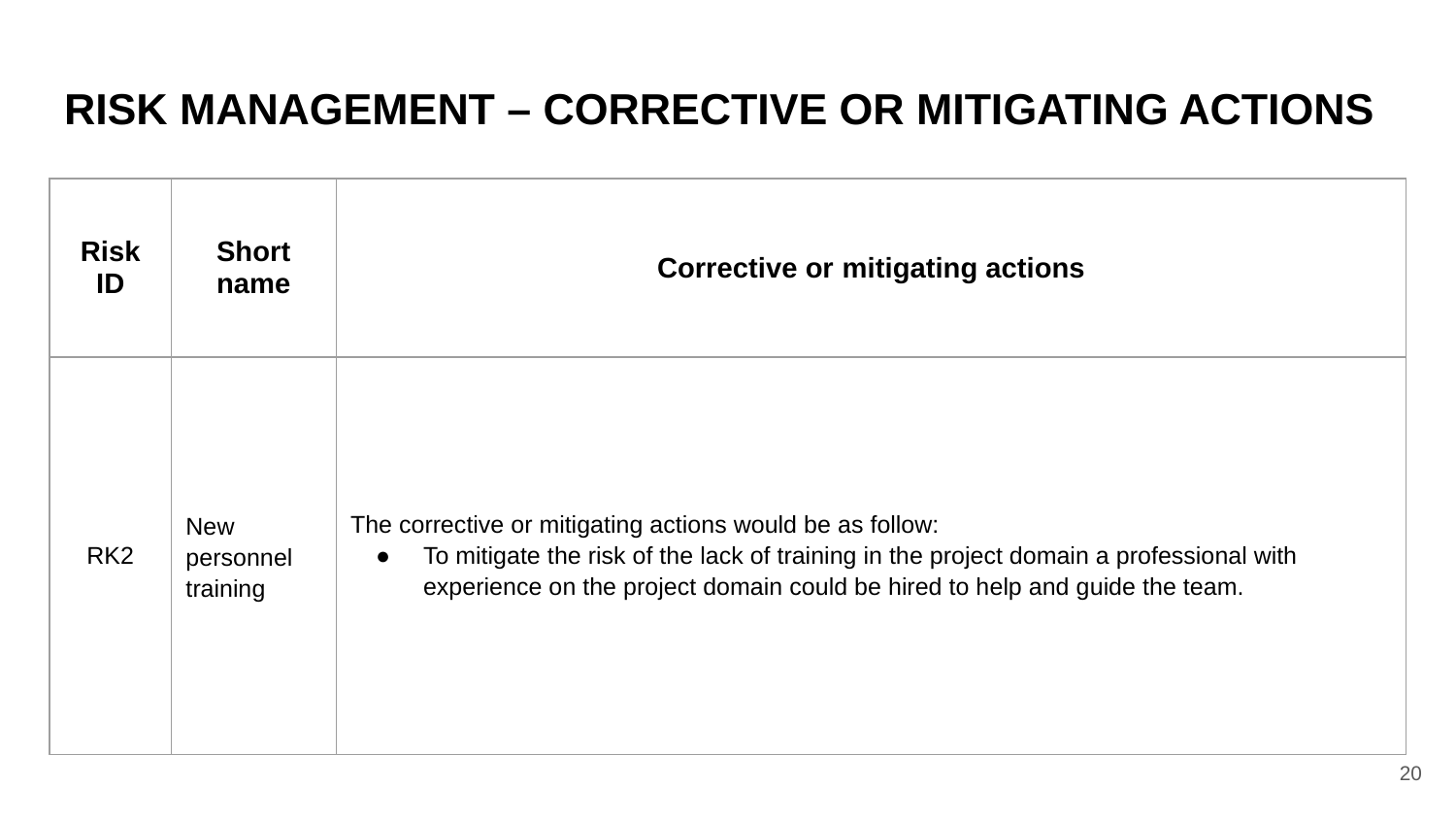

# RISK MANAGEMENT – CORRECTIVE OR MITIGATING ACTIONS
| Risk ID | Short name | Corrective or mitigating actions |  |  |  |
| --- | --- | --- | --- | --- | --- |
| RK2 | New personnel training | The corrective or mitigating actions would be as follow: To mitigate the risk of the lack of training in the project domain a professional with experience on the project domain could be hired to help and guide the team. |  |  |  |
20